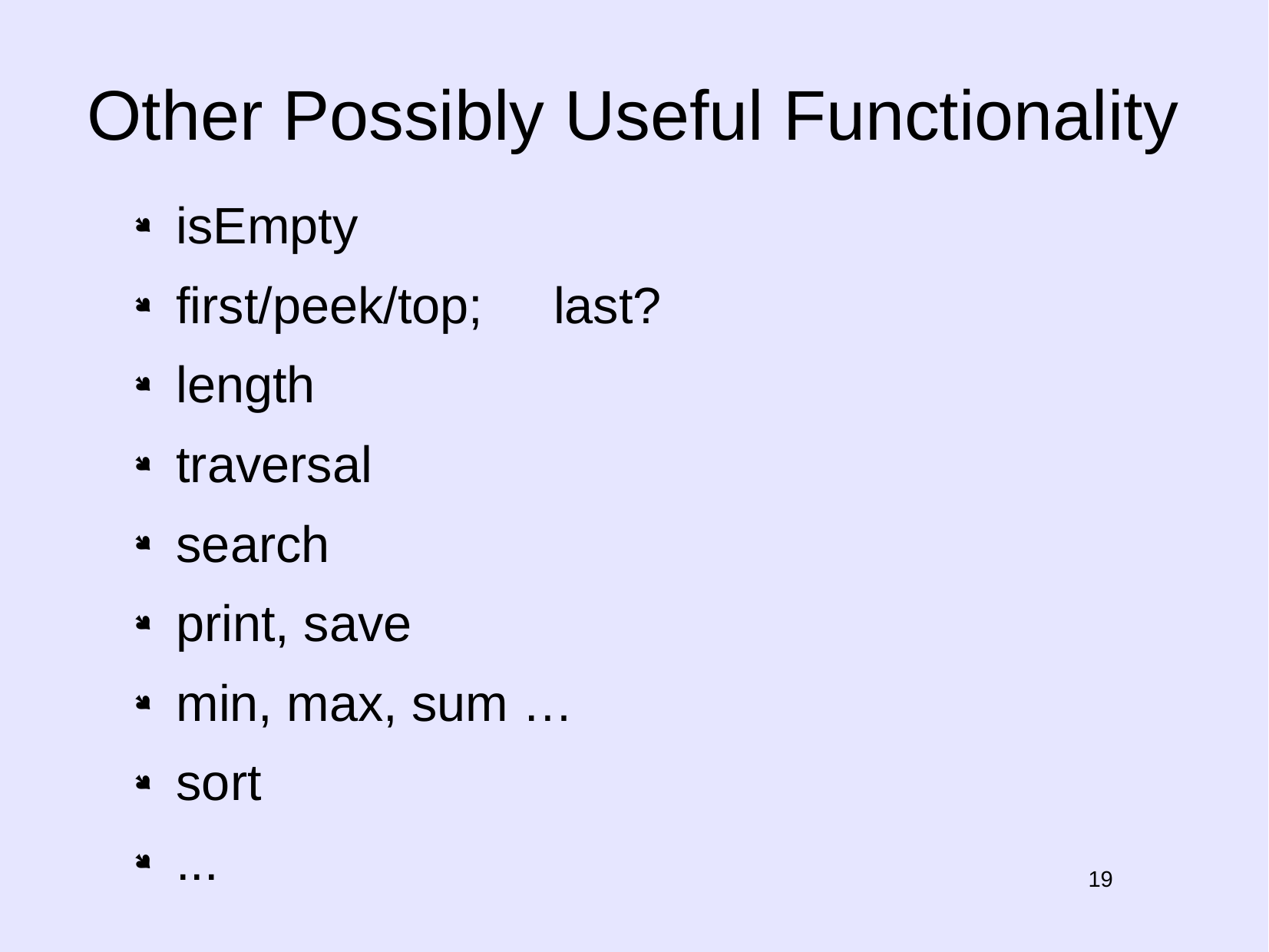

# Other Possibly Useful Functionality
isEmpty
first/peek/top;     last?
length
traversal
search
print, save
min, max, sum …
sort
...
19